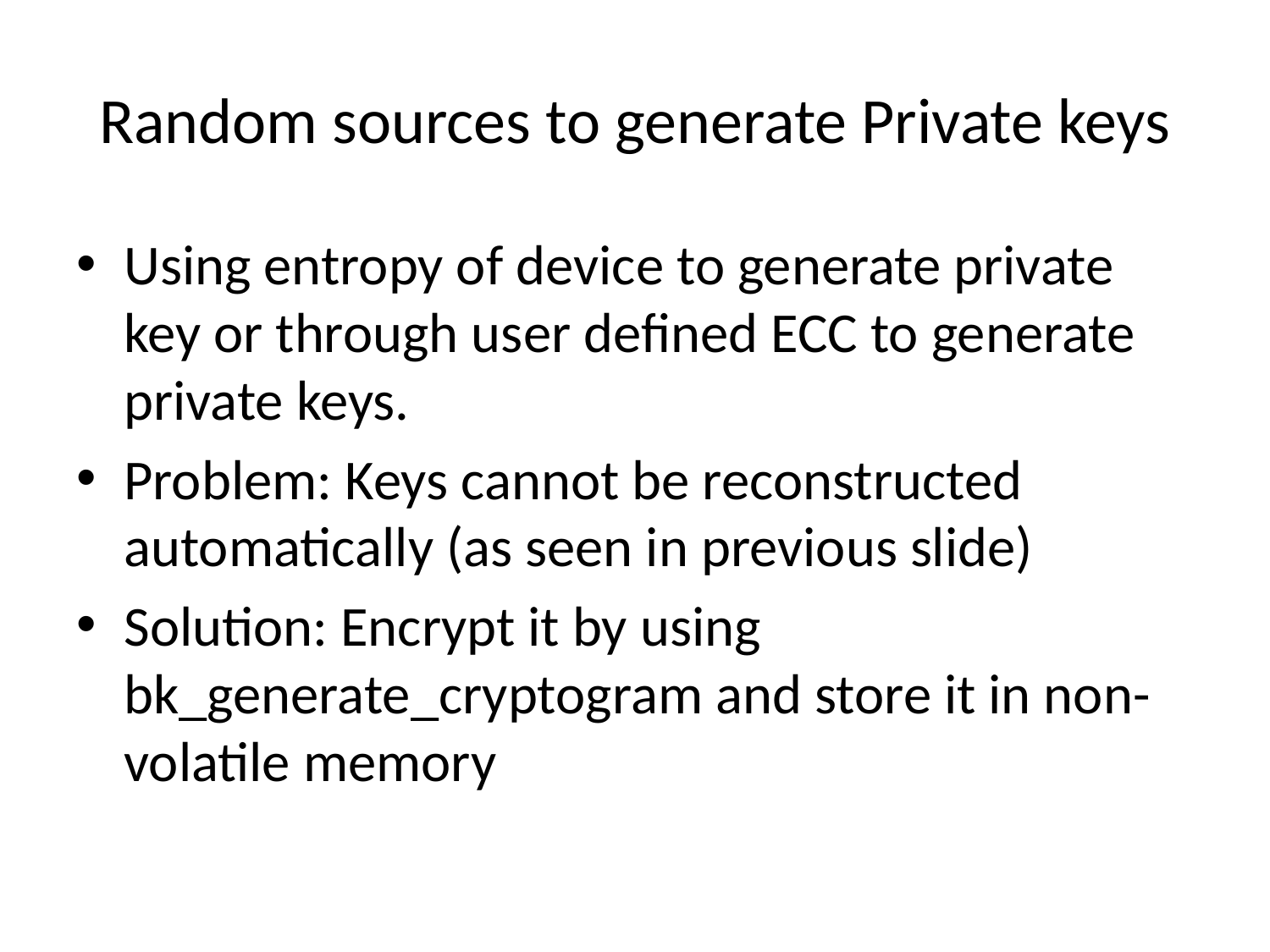

# Random sources to generate Private keys
Using entropy of device to generate private key or through user defined ECC to generate private keys.
Problem: Keys cannot be reconstructed automatically (as seen in previous slide)
Solution: Encrypt it by using bk_generate_cryptogram and store it in non-volatile memory